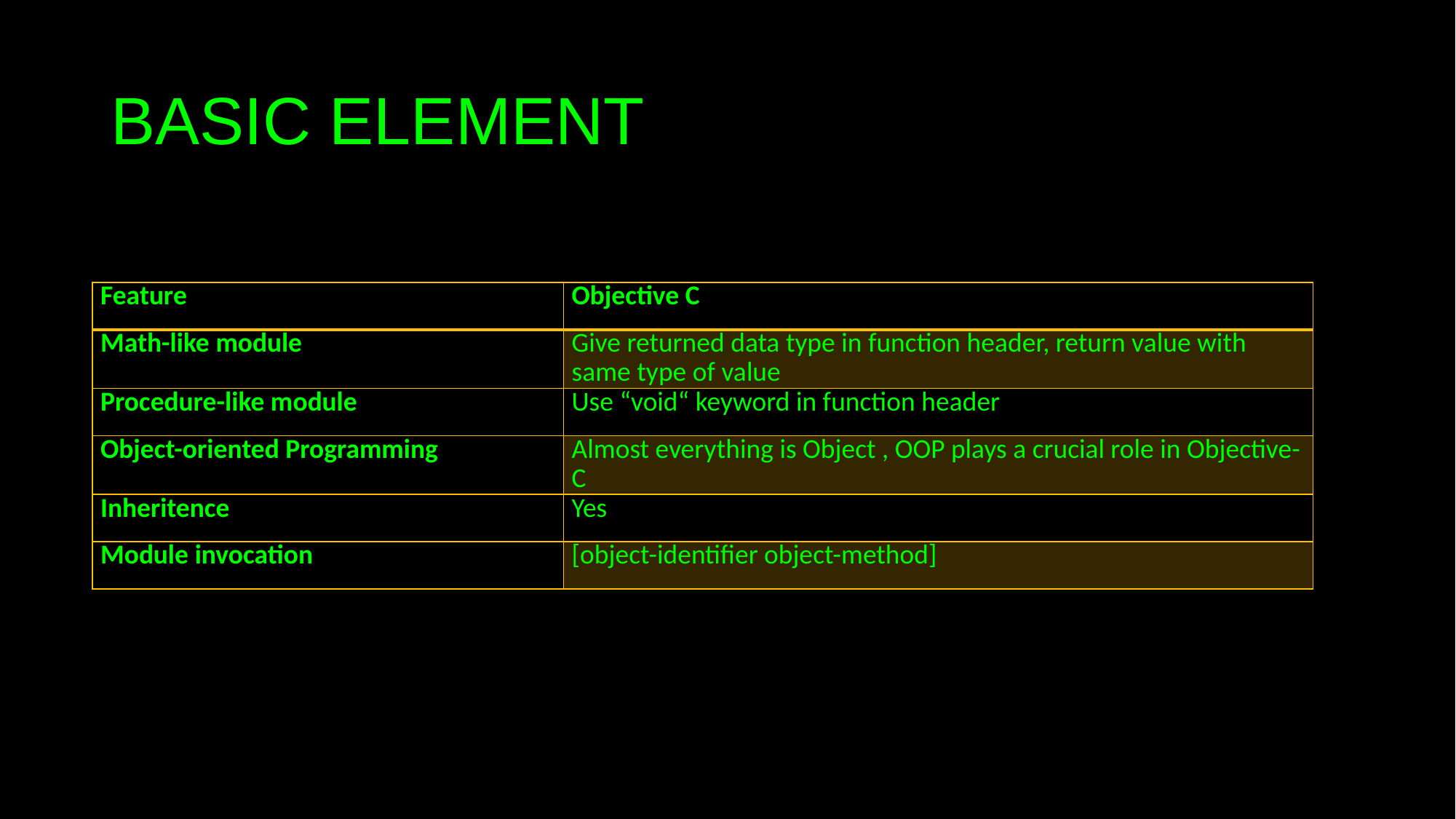

# BASIC ELEMENT
| Feature | Objective C |
| --- | --- |
| Math-like module | Give returned data type in function header, return value with same type of value |
| Procedure-like module | Use “void“ keyword in function header |
| Object-oriented Programming | Almost everything is Object , OOP plays a crucial role in Objective-C |
| Inheritence | Yes |
| Module invocation | [object-identifier object-method] |